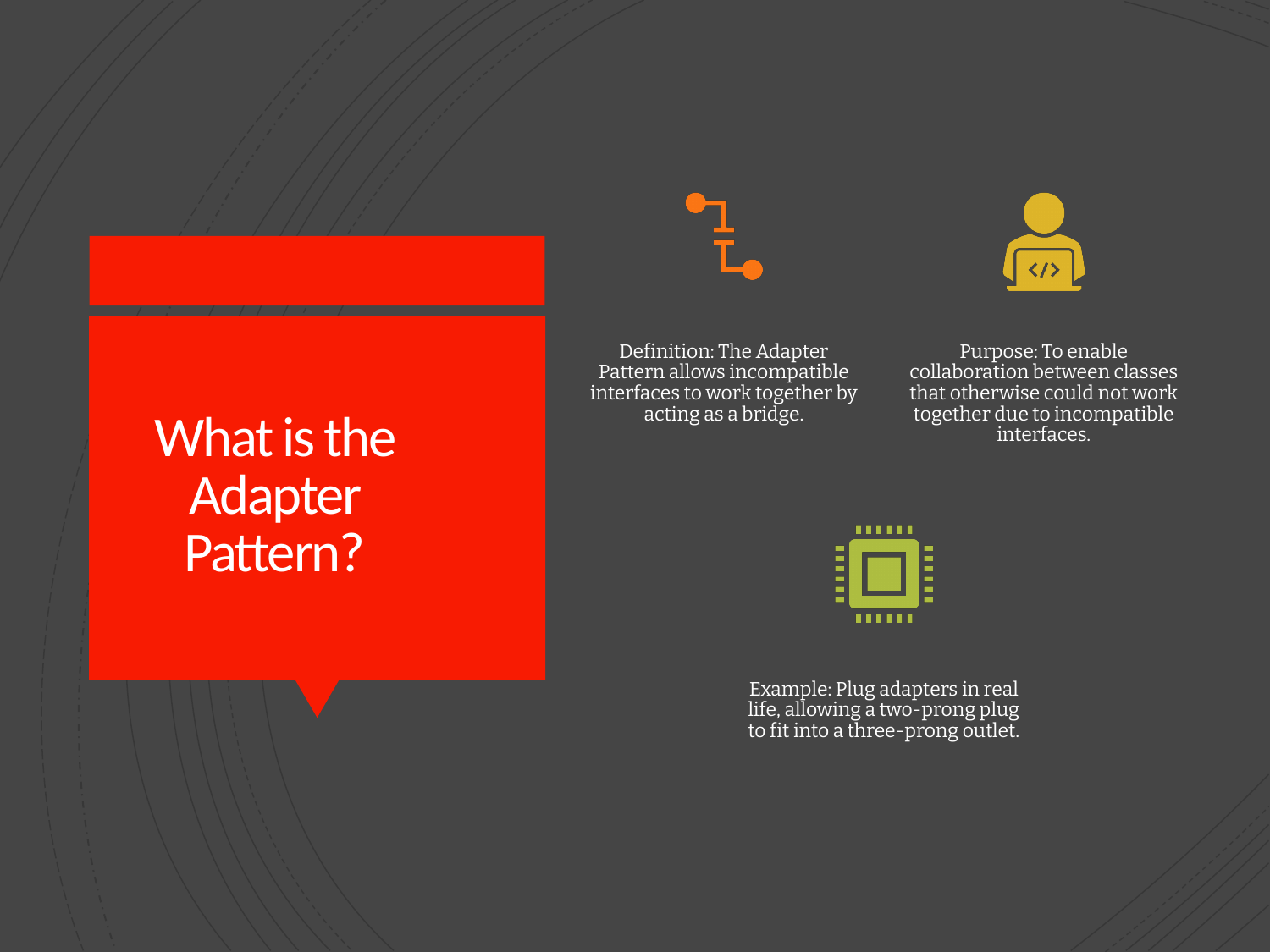

Definition: The Adapter Pattern allows incompatible interfaces to work together by acting as a bridge.
Purpose: To enable collaboration between classes that otherwise could not work together due to incompatible interfaces.
Example: Plug adapters in real life, allowing a two-prong plug to fit into a three-prong outlet.
# What is the Adapter Pattern?